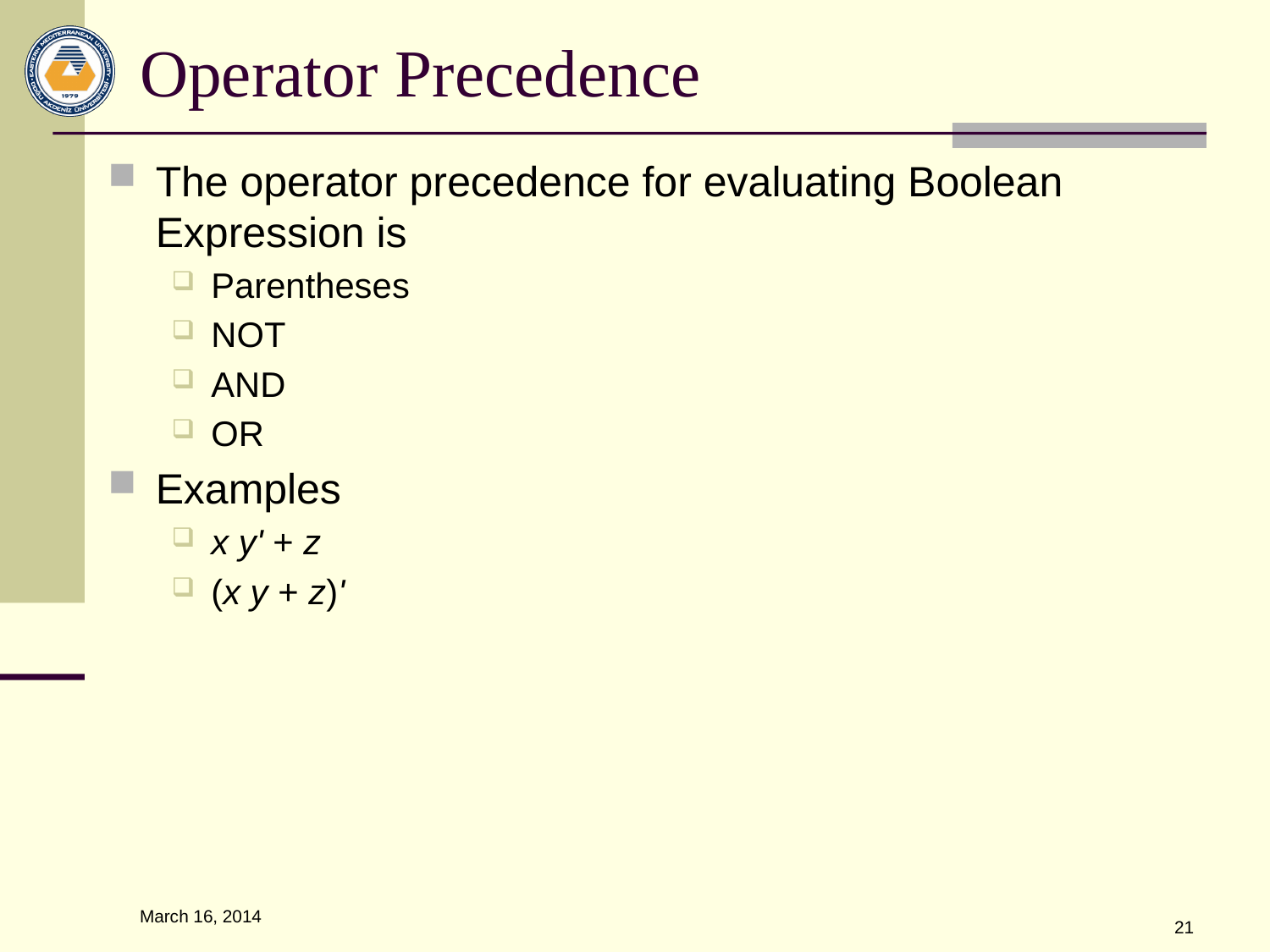

# Operator Precedence
The operator precedence for evaluating Boolean Expression is
Parentheses
NOT
AND
OR
Examples
x y' + z
(x y + z)'

March 16, 2014
21